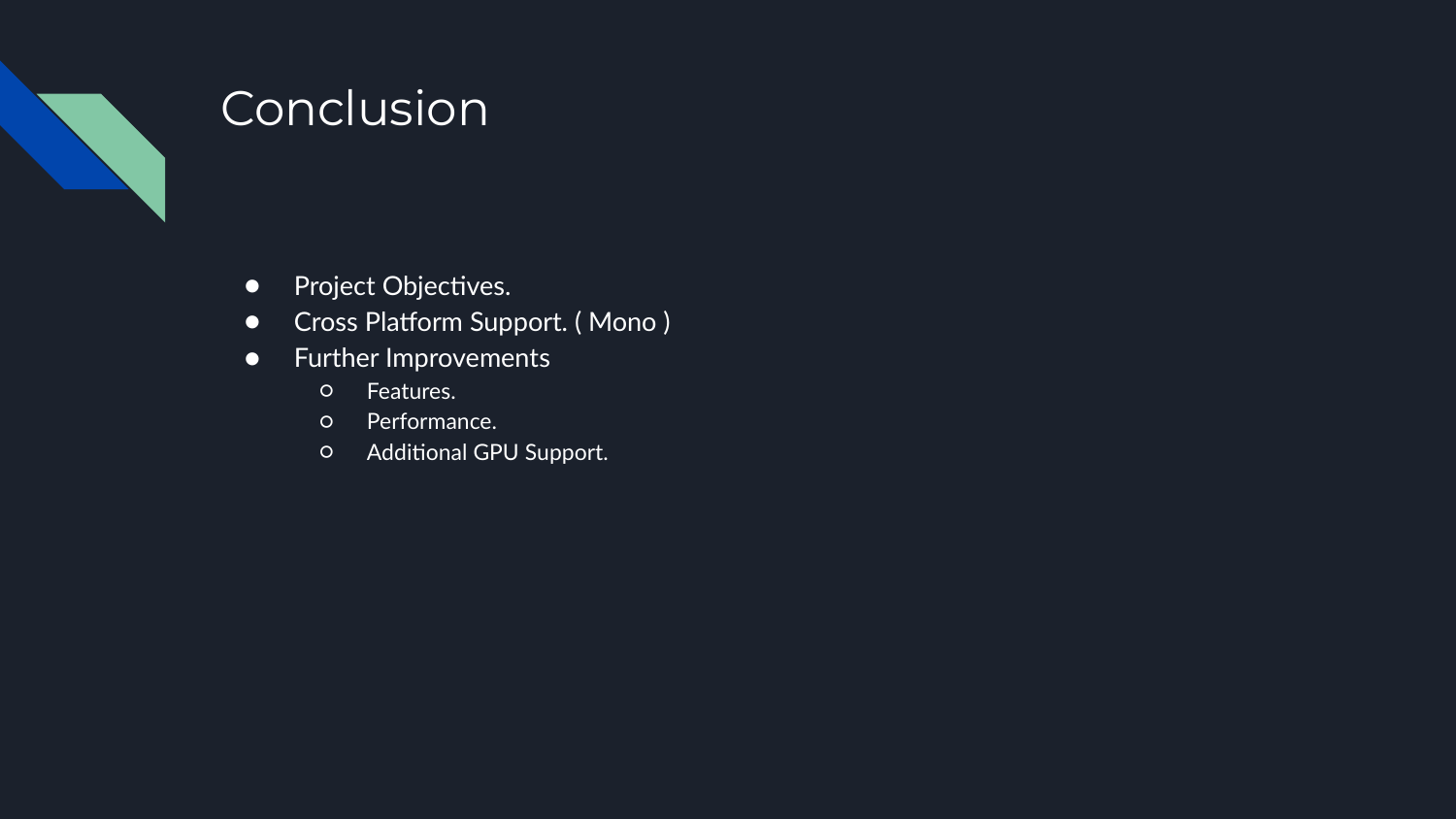

# Conclusion
Project Objectives.
Cross Platform Support. ( Mono )
Further Improvements
Features.
Performance.
Additional GPU Support.